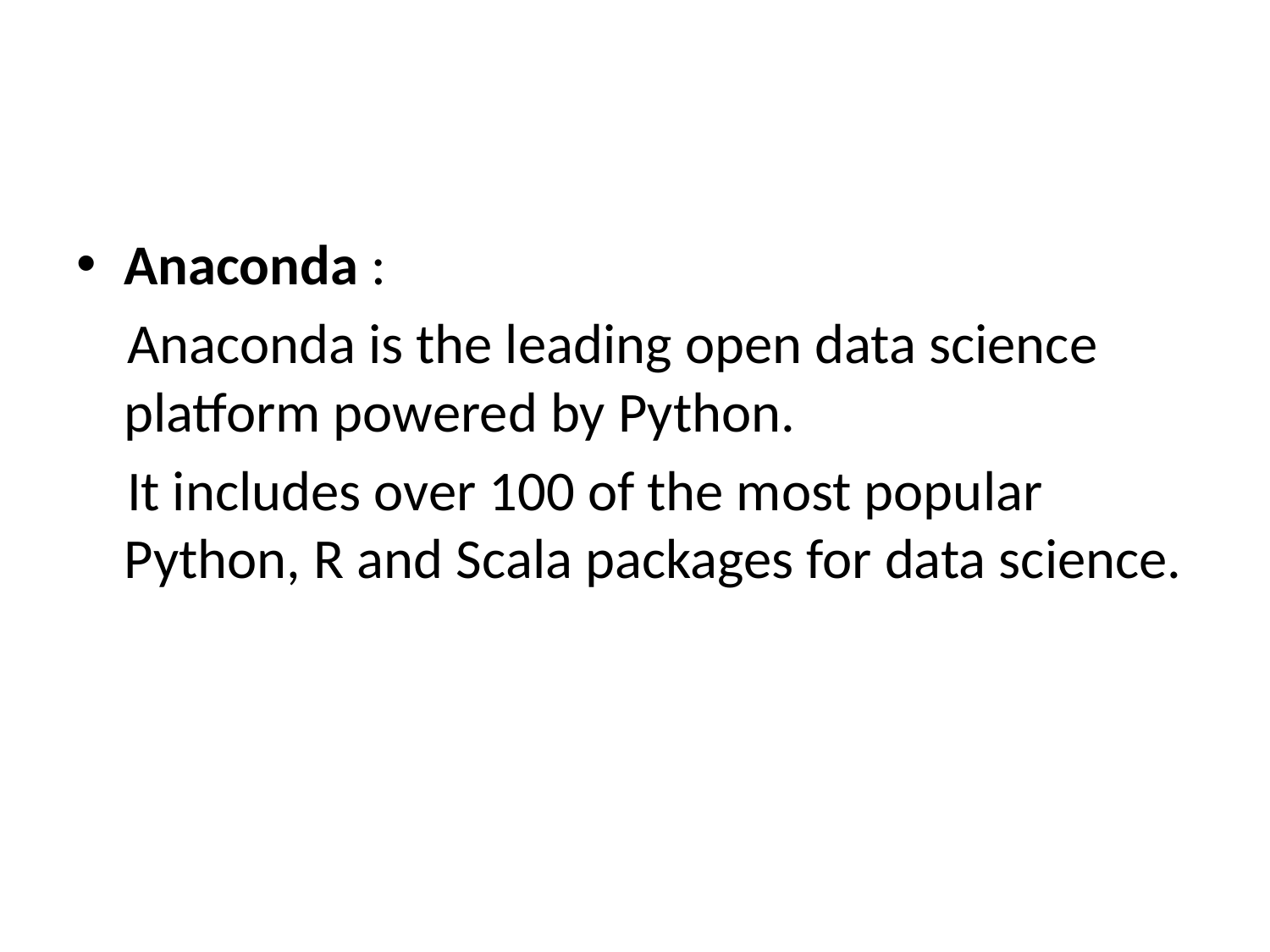

Anaconda :
    Anaconda is the leading open data science platform powered by Python.
    It includes over 100 of the most popular Python, R and Scala packages for data science.